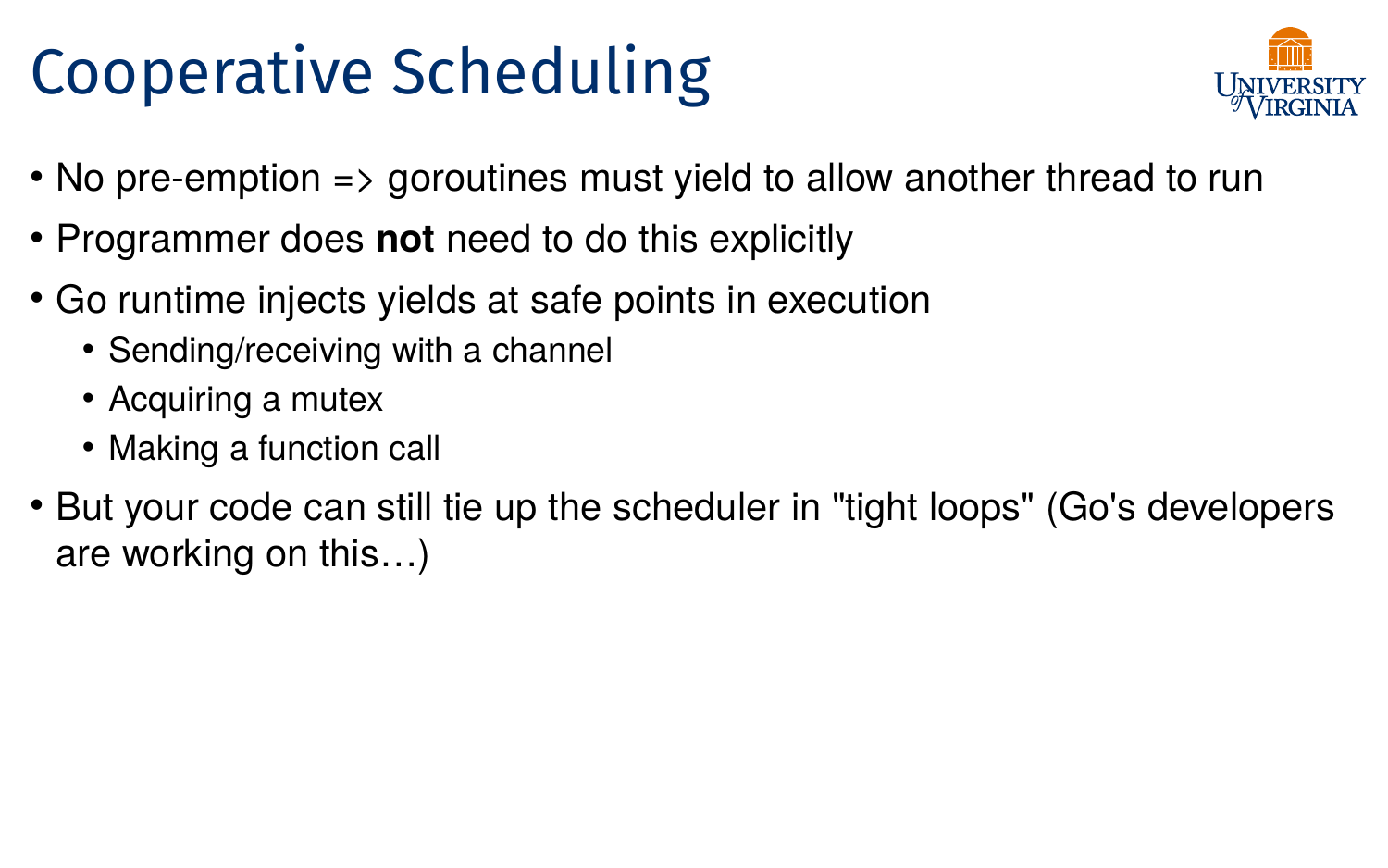

# Cooperative Scheduling
No pre-emption => goroutines must yield to allow another thread to run
Programmer does not need to do this explicitly
Go runtime injects yields at safe points in execution
Sending/receiving with a channel
Acquiring a mutex
Making a function call
But your code can still tie up the scheduler in "tight loops" (Go's developers are working on this…)